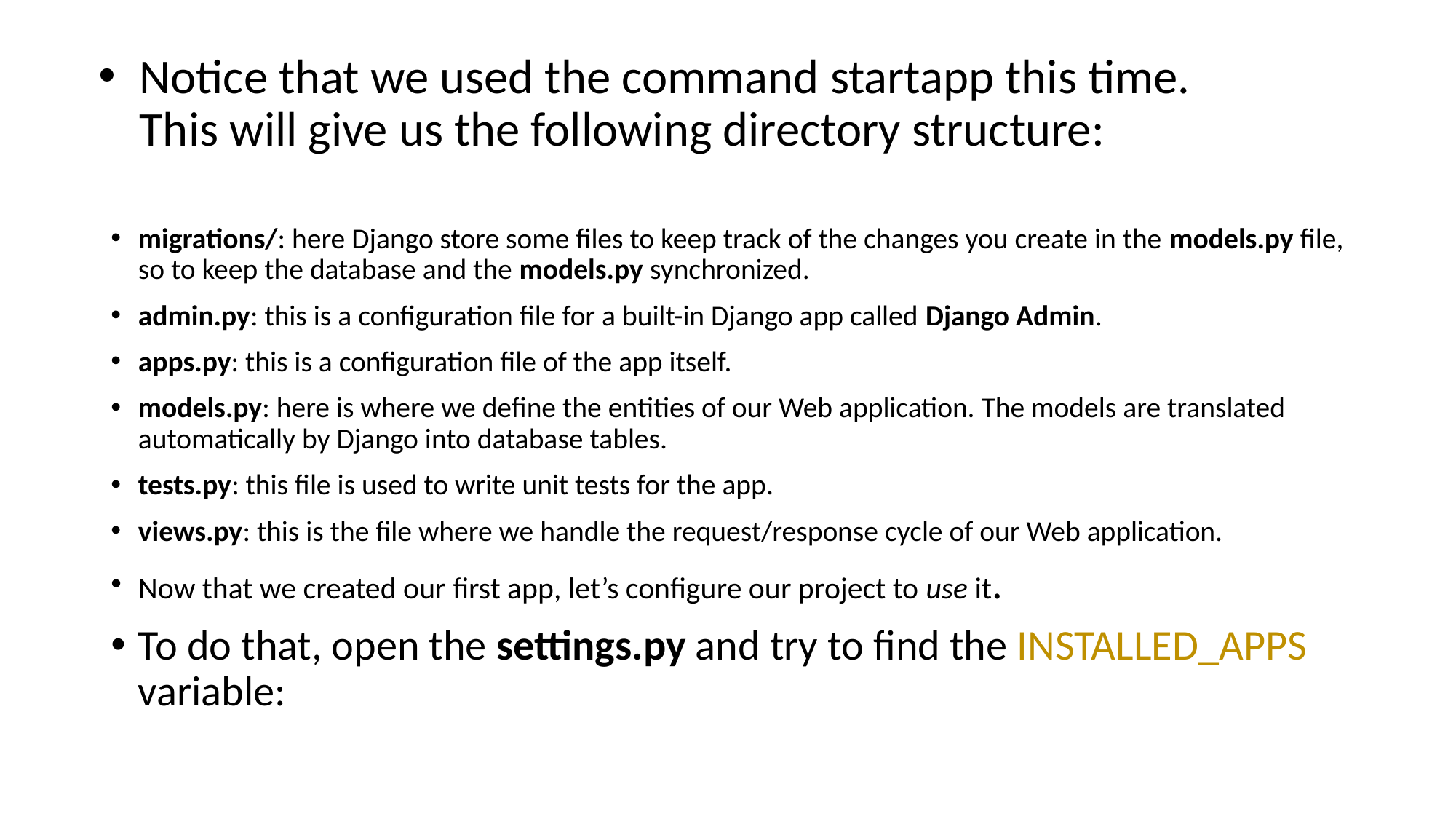

# Notice that we used the command startapp this time. This will give us the following directory structure:
migrations/: here Django store some files to keep track of the changes you create in the models.py file, so to keep the database and the models.py synchronized.
admin.py: this is a configuration file for a built-in Django app called Django Admin.
apps.py: this is a configuration file of the app itself.
models.py: here is where we define the entities of our Web application. The models are translated automatically by Django into database tables.
tests.py: this file is used to write unit tests for the app.
views.py: this is the file where we handle the request/response cycle of our Web application.
Now that we created our first app, let’s configure our project to use it.
To do that, open the settings.py and try to find the INSTALLED_APPS variable: